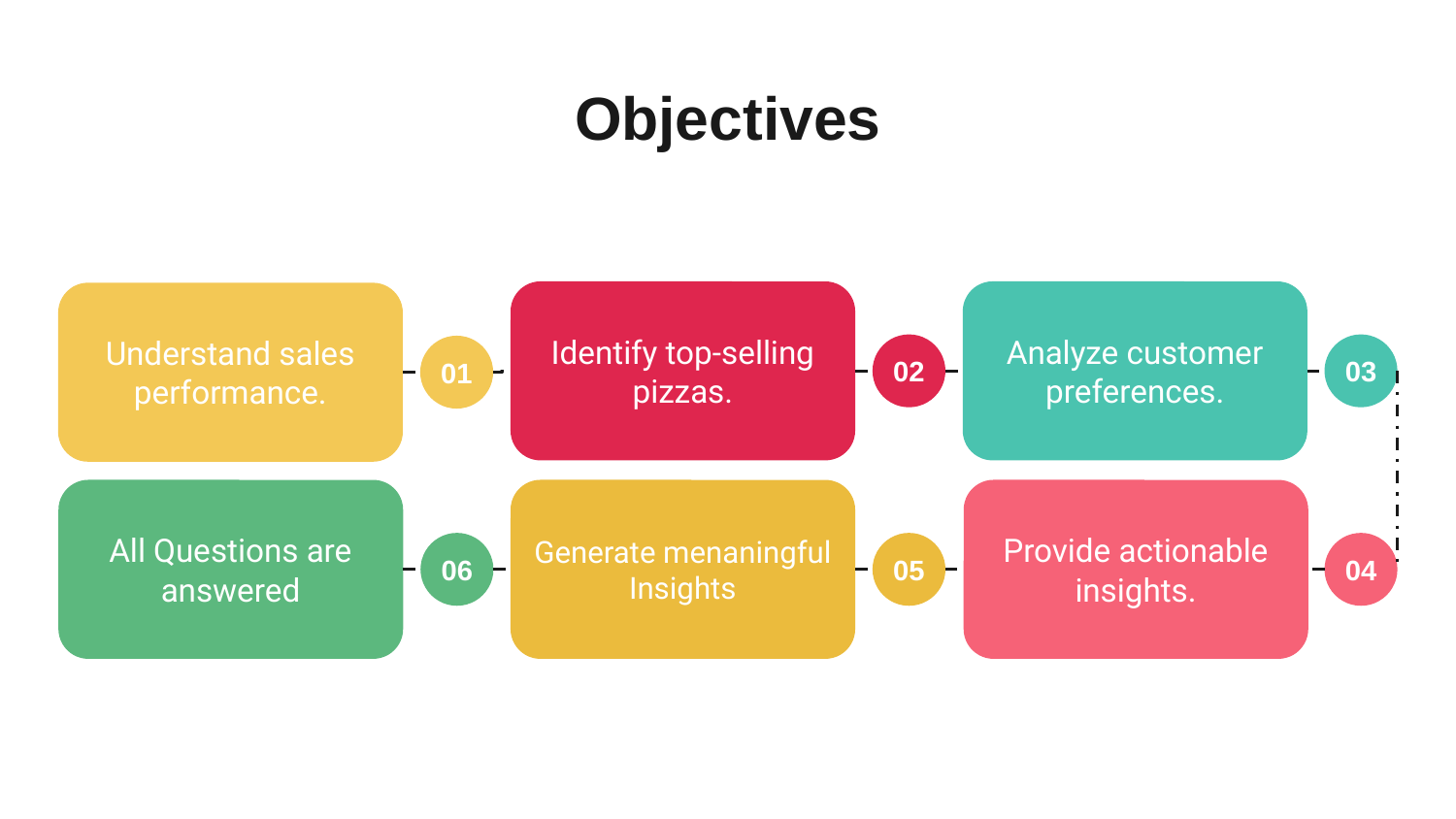

# Objectives
Identify top-selling pizzas.
02
Analyze customer preferences.
03
Understand sales performance.
01
All Questions are answered
06
Generate menaningful Insights
05
Provide actionable insights.
04